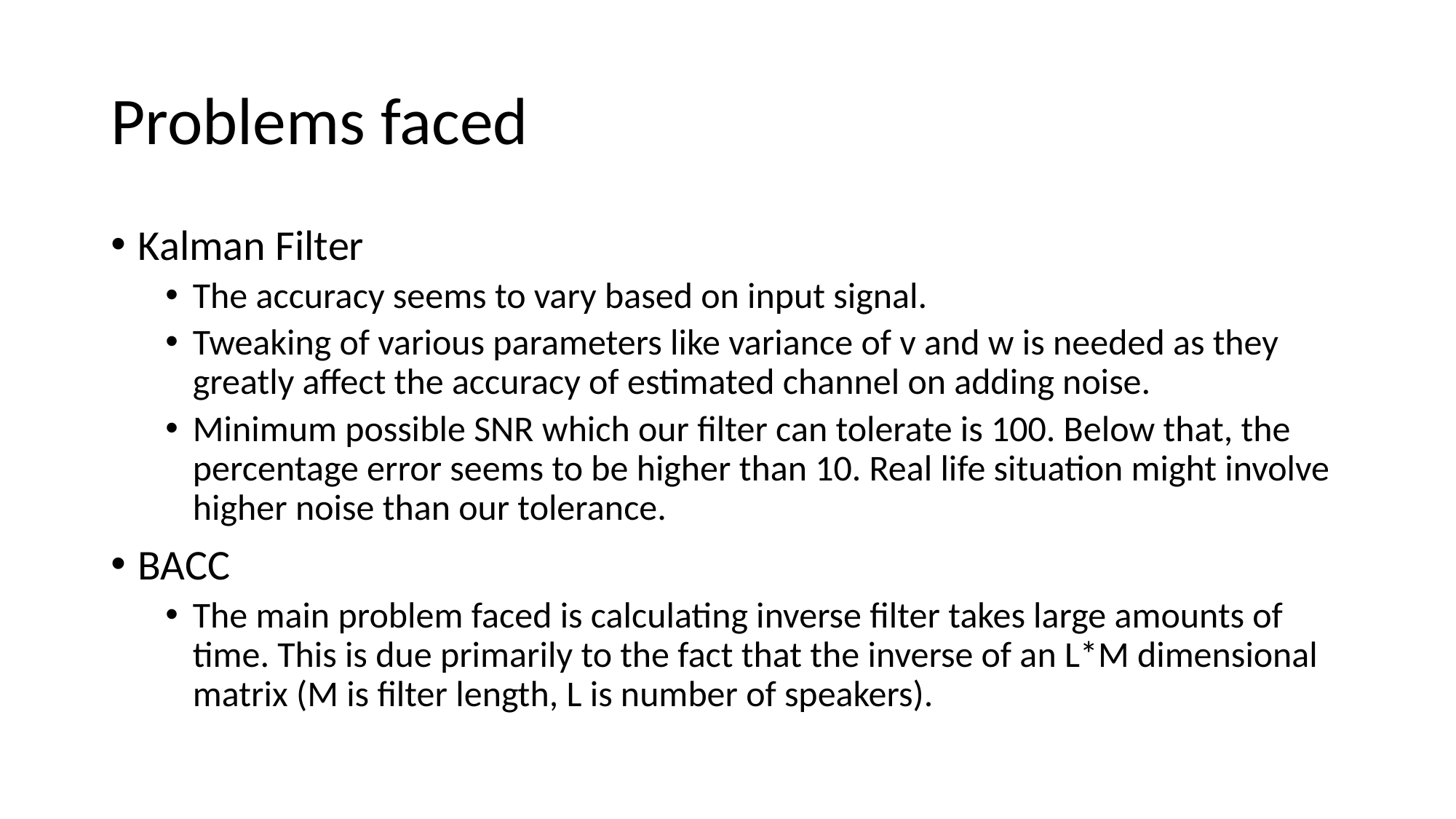

# Problems faced
Kalman Filter
The accuracy seems to vary based on input signal.
Tweaking of various parameters like variance of v and w is needed as they greatly affect the accuracy of estimated channel on adding noise.
Minimum possible SNR which our filter can tolerate is 100. Below that, the percentage error seems to be higher than 10. Real life situation might involve higher noise than our tolerance.
BACC
The main problem faced is calculating inverse filter takes large amounts of time. This is due primarily to the fact that the inverse of an L*M dimensional matrix (M is filter length, L is number of speakers).